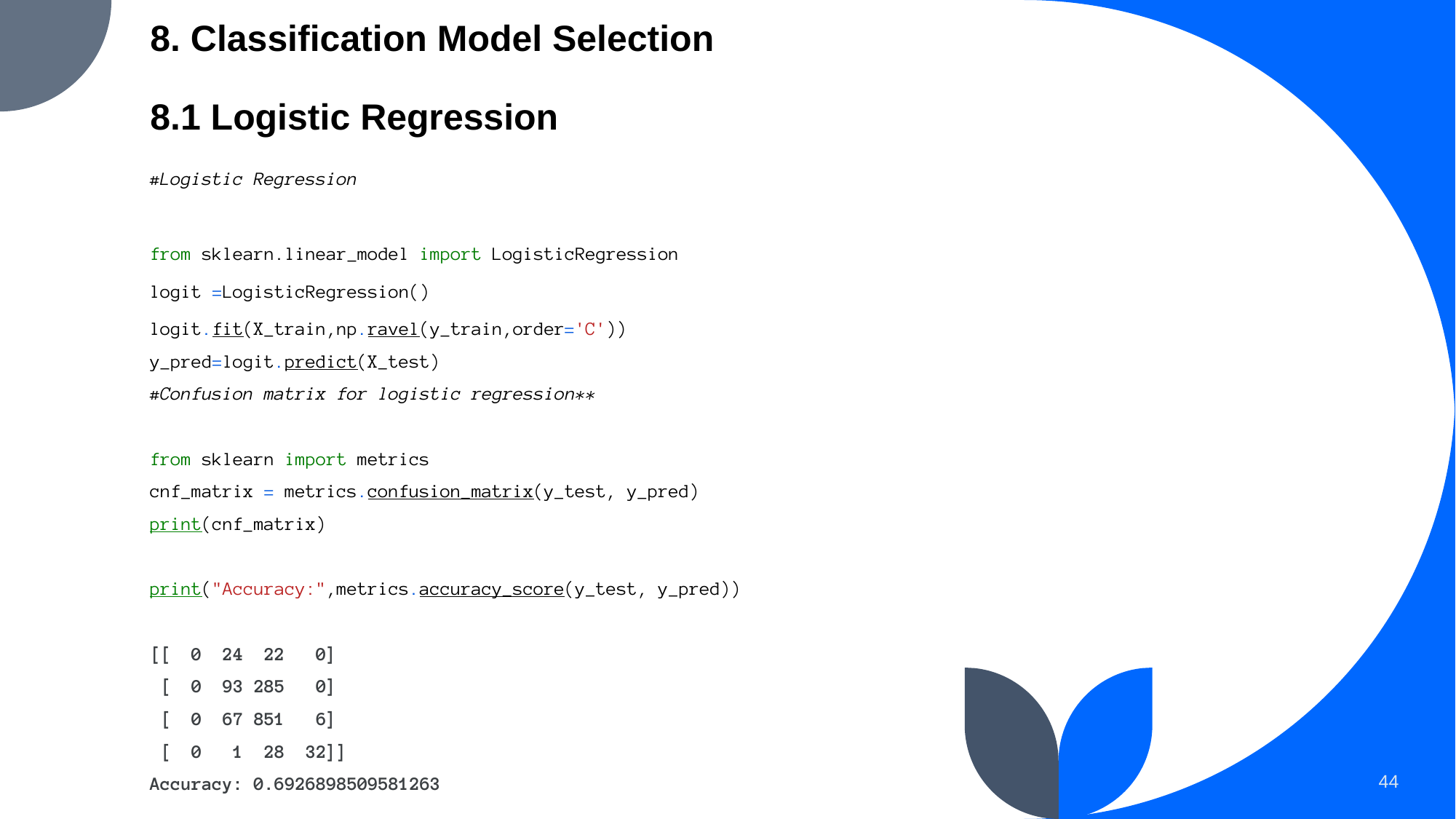

# 8. Classification Model Selection

8.1 Logistic Regression

#Logistic Regression

from sklearn.linear_model import LogisticRegression
logit =LogisticRegression()
logit.fit(X_train,np.ravel(y_train,order='C'))
y_pred=logit.predict(X_test)
#Confusion matrix for logistic regression**

from sklearn import metrics
cnf_matrix = metrics.confusion_matrix(y_test, y_pred)
print(cnf_matrix)

print("Accuracy:",metrics.accuracy_score(y_test, y_pred))

[[  0  24  22   0]
 [  0  93 285   0]
 [  0  67 851   6]
 [  0   1  28  32]]
Accuracy: 0.6926898509581263
44